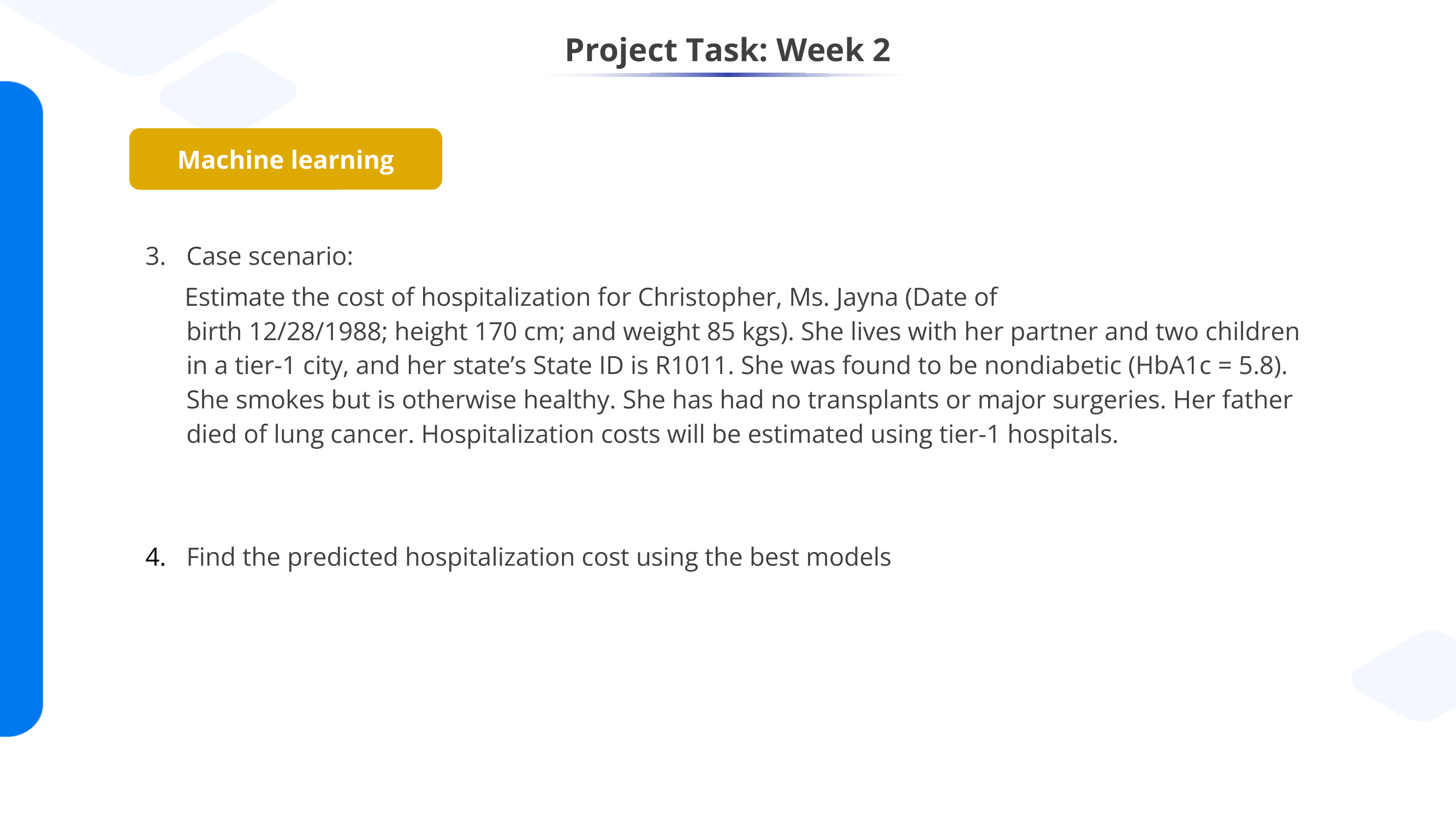

# Project Task: Week 2

Machine learning
Case scenario:
      Estimate the cost of hospitalization for Christopher, Ms. Jayna (Date of birth 12/28/1988; height 170 cm; and weight 85 kgs). She lives with her partner and two children in a tier-1 city, and her state’s State ID is R1011. She was found to be nondiabetic (HbA1c = 5.8). She smokes but is otherwise healthy. She has had no transplants or major surgeries. Her father died of lung cancer. Hospitalization costs will be estimated using tier-1 hospitals.

Find the predicted hospitalization cost using the best models